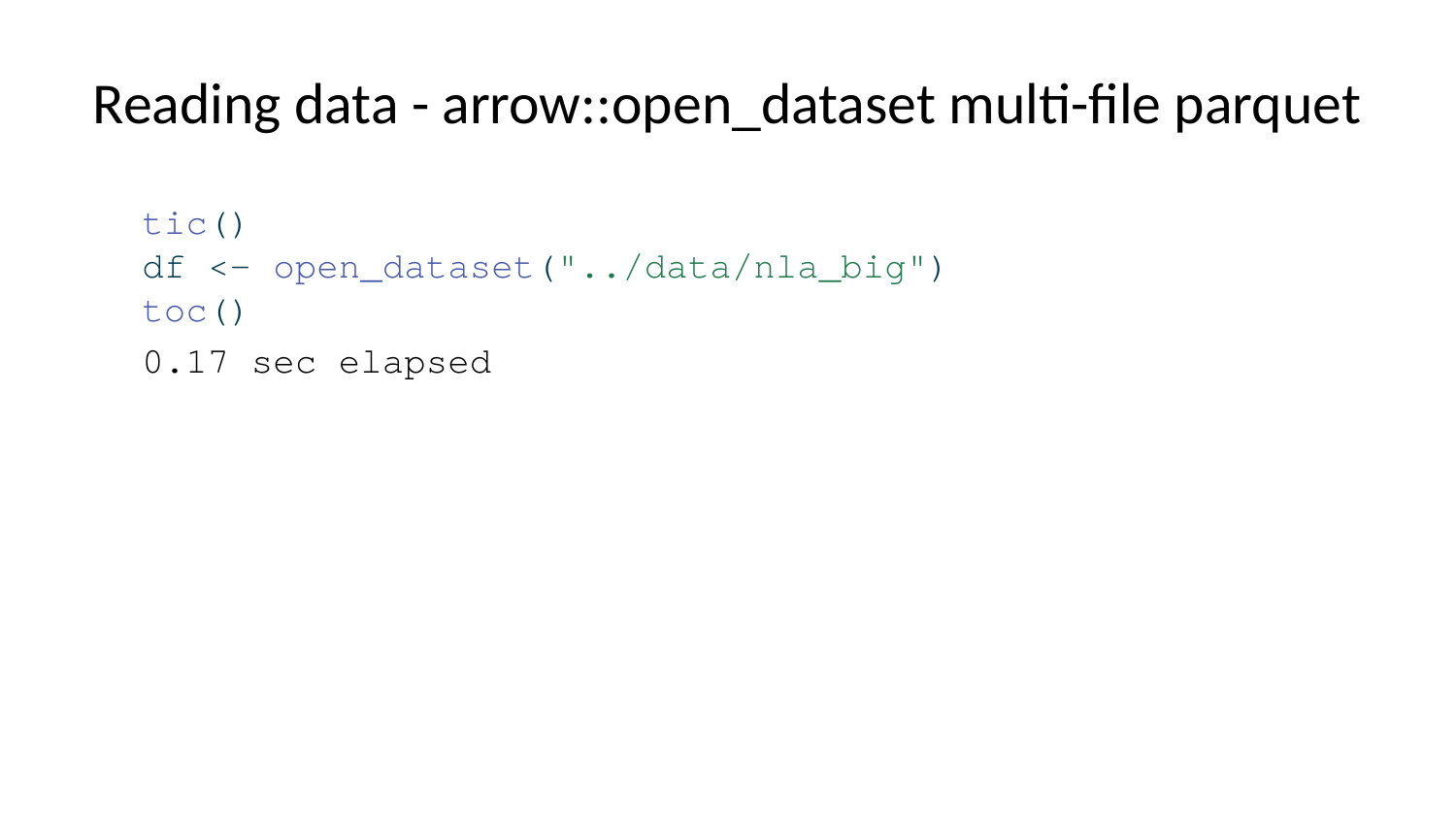

# Reading data - arrow::open_dataset multi-file parquet
tic()
df <- open_dataset("../data/nla_big")
toc()
0.17 sec elapsed